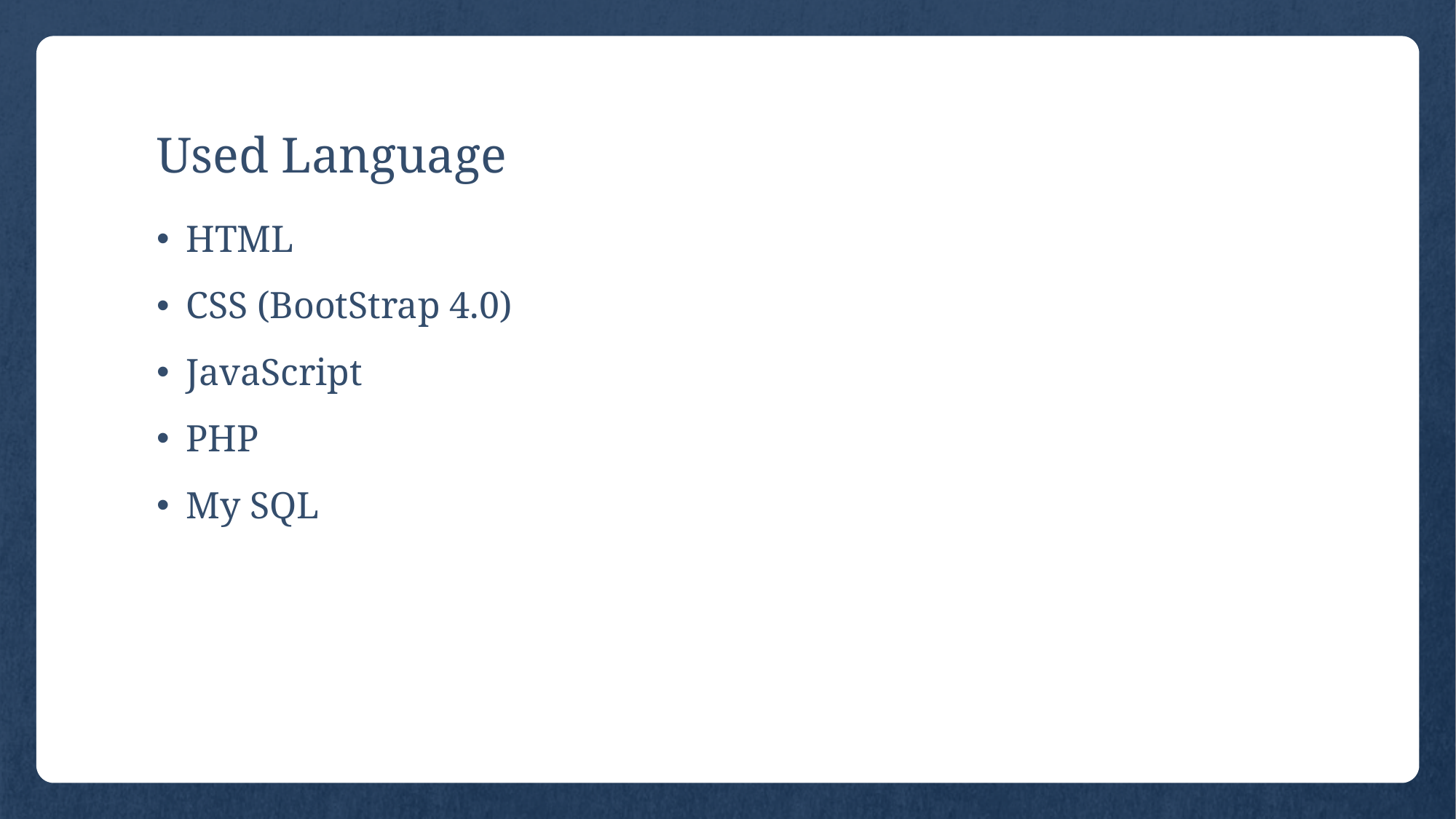

# Used Language
HTML
CSS (BootStrap 4.0)
JavaScript
PHP
My SQL